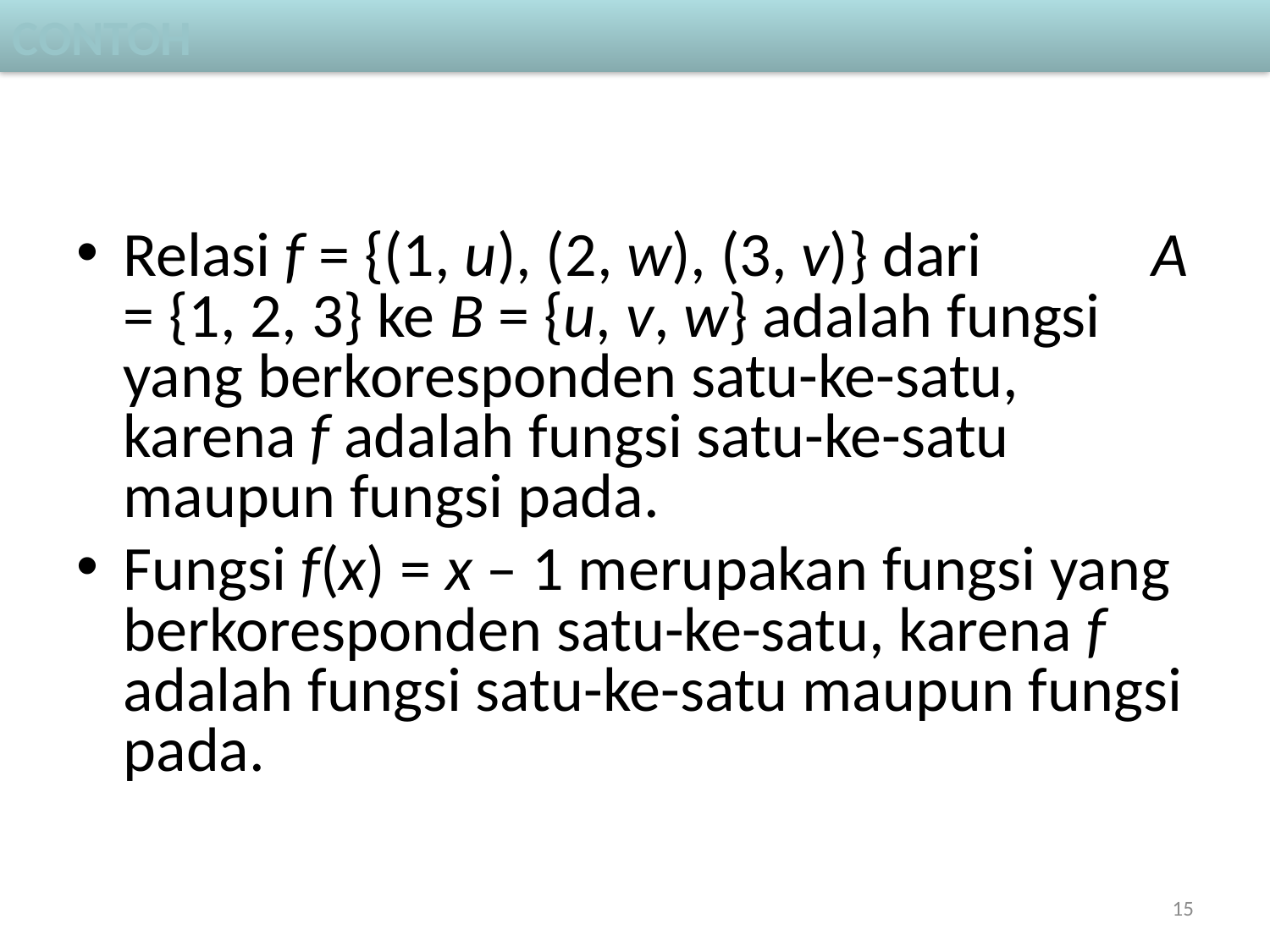

contoh
Relasi f = {(1, u), (2, w), (3, v)} dari            A = {1, 2, 3} ke B = {u, v, w} adalah fungsi yang berkoresponden satu-ke-satu, karena f adalah fungsi satu-ke-satu maupun fungsi pada.
Fungsi f(x) = x – 1 merupakan fungsi yang berkoresponden satu-ke-satu, karena f adalah fungsi satu-ke-satu maupun fungsi pada.
15